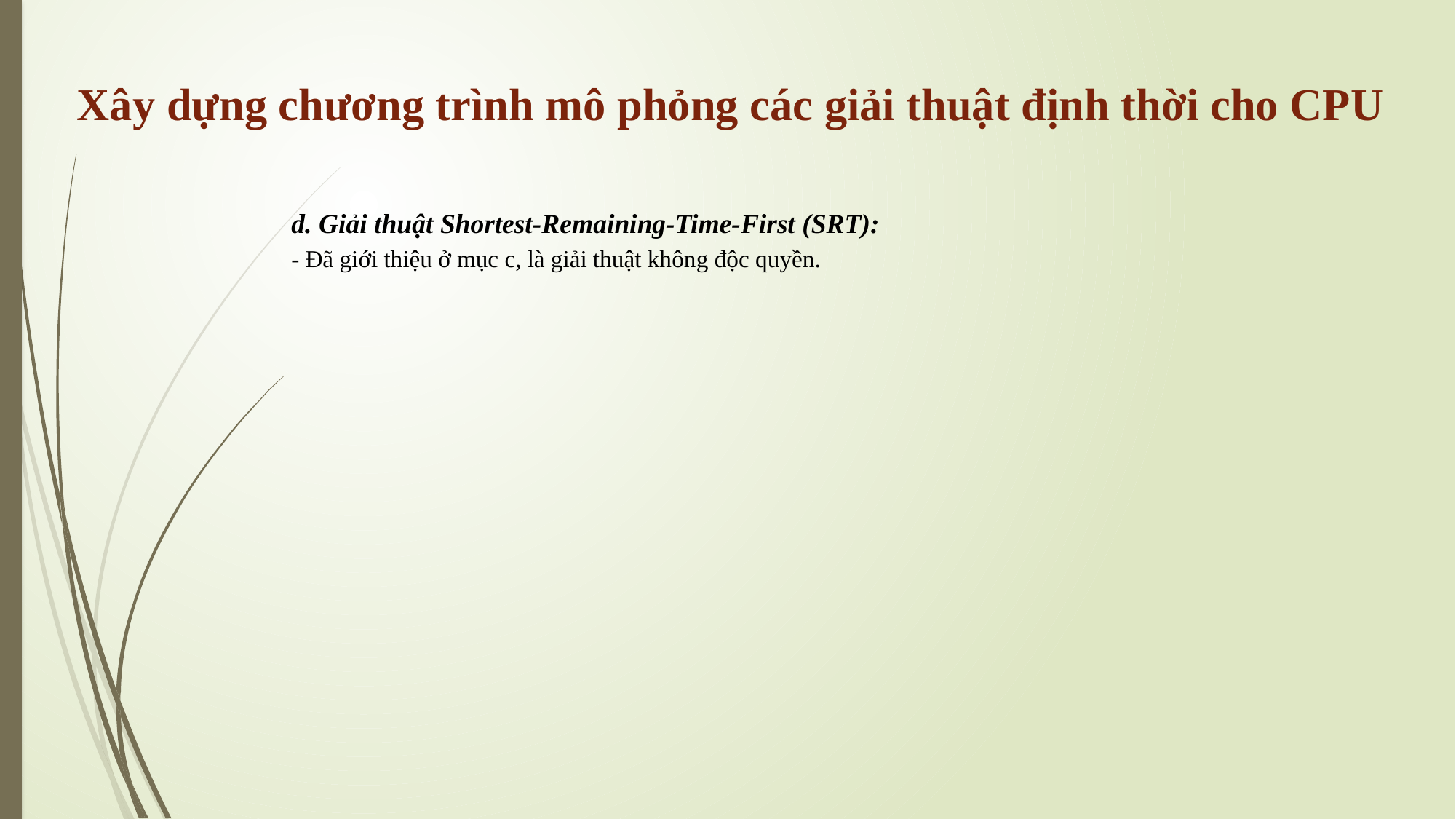

Xây dựng chương trình mô phỏng các giải thuật định thời cho CPU
d. Giải thuật Shortest-Remaining-Time-First (SRT):
- Đã giới thiệu ở mục c, là giải thuật không độc quyền.